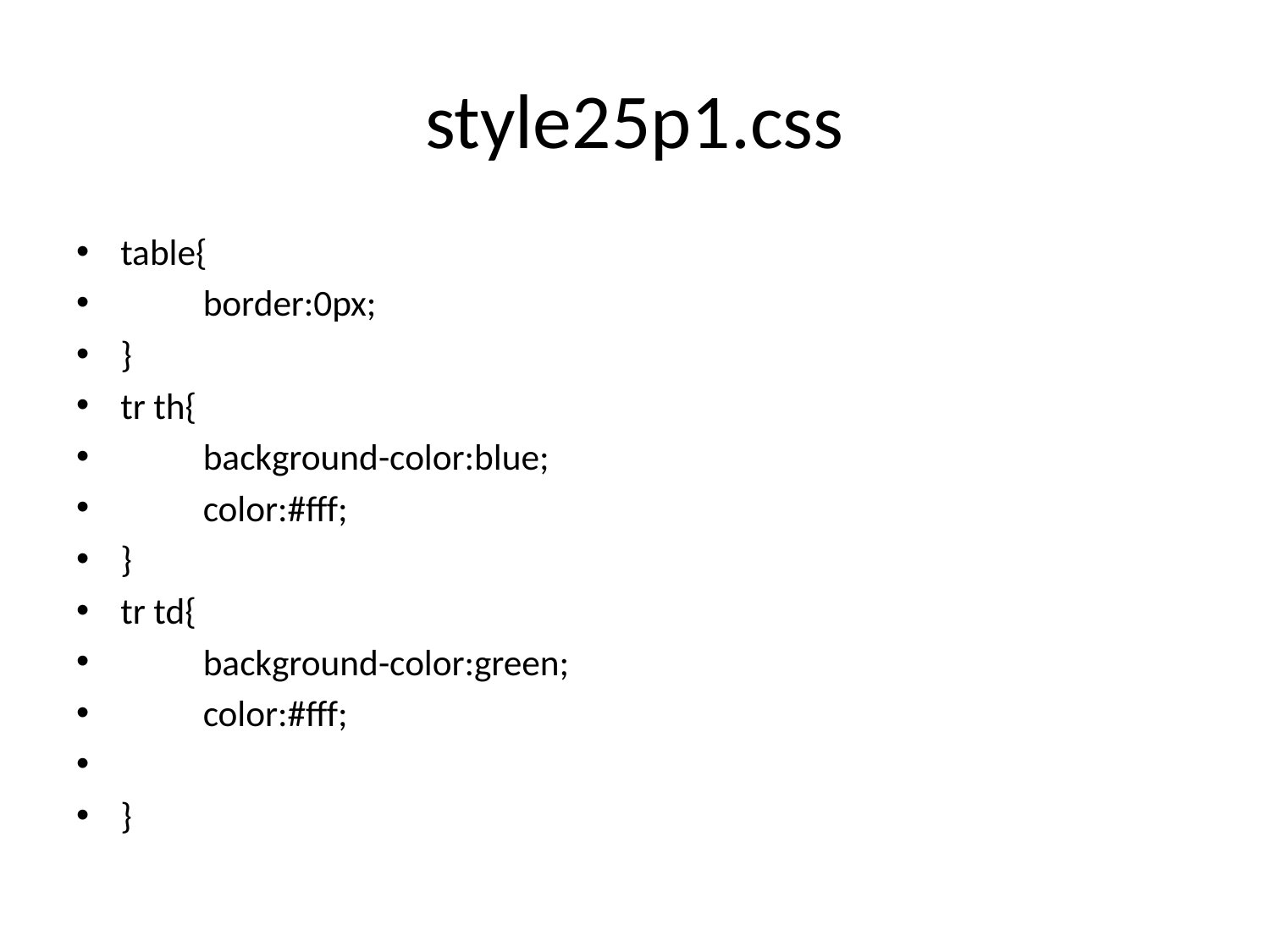

# style25p1.css
table{
	border:0px;
}
tr th{
	background-color:blue;
	color:#fff;
}
tr td{
	background-color:green;
	color:#fff;

}